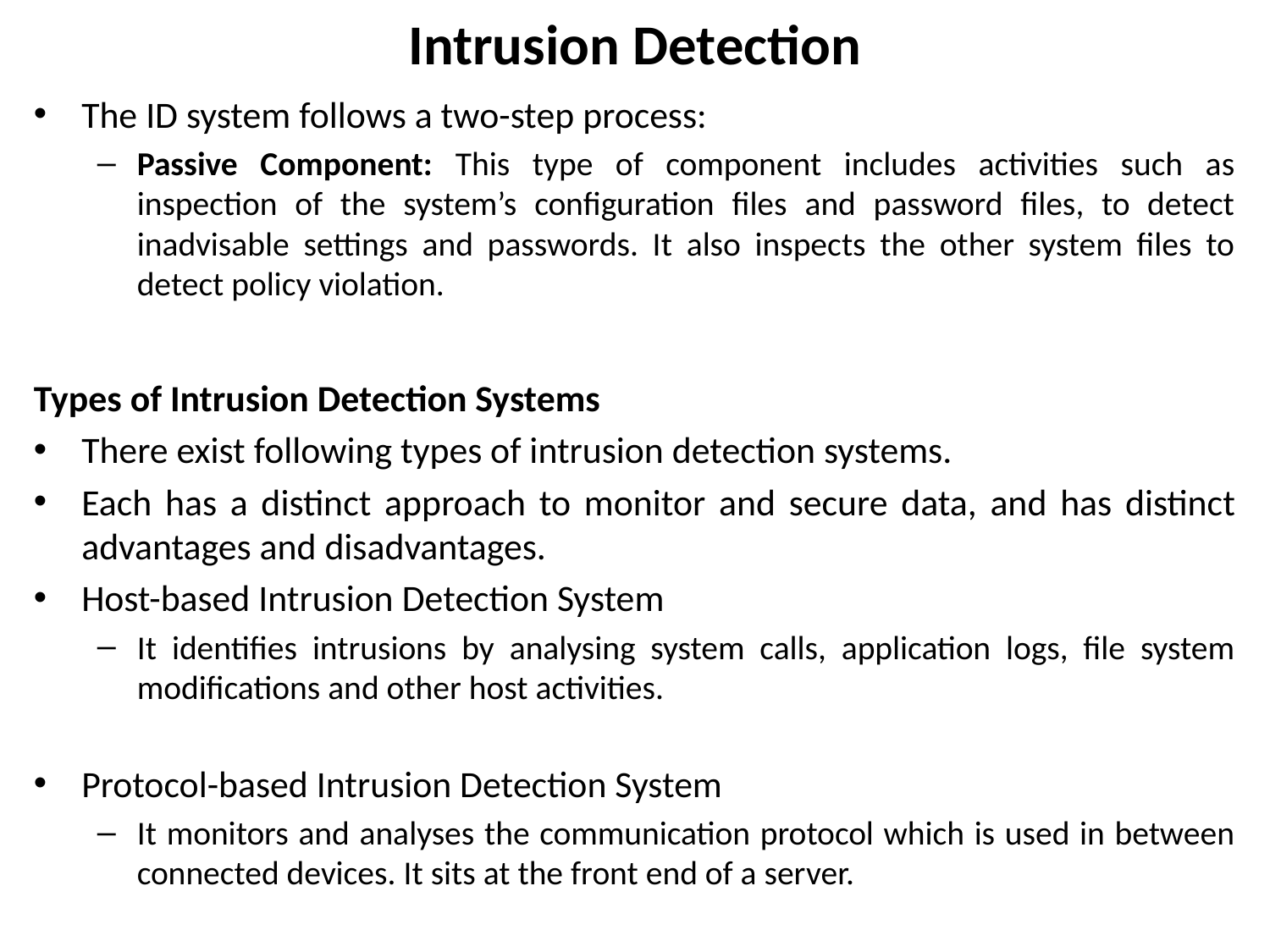

# Intrusion Detection
The ID system follows a two-step process:
Passive Component: This type of component includes activities such as inspection of the system’s configuration files and password files, to detect inadvisable settings and passwords. It also inspects the other system files to detect policy violation.

Types of Intrusion Detection Systems
There exist following types of intrusion detection systems.
Each has a distinct approach to monitor and secure data, and has distinct advantages and disadvantages.
Host-based Intrusion Detection System
It identifies intrusions by analysing system calls, application logs, file system modifications and other host activities.

Protocol-based Intrusion Detection System
It monitors and analyses the communication protocol which is used in between connected devices. It sits at the front end of a server.